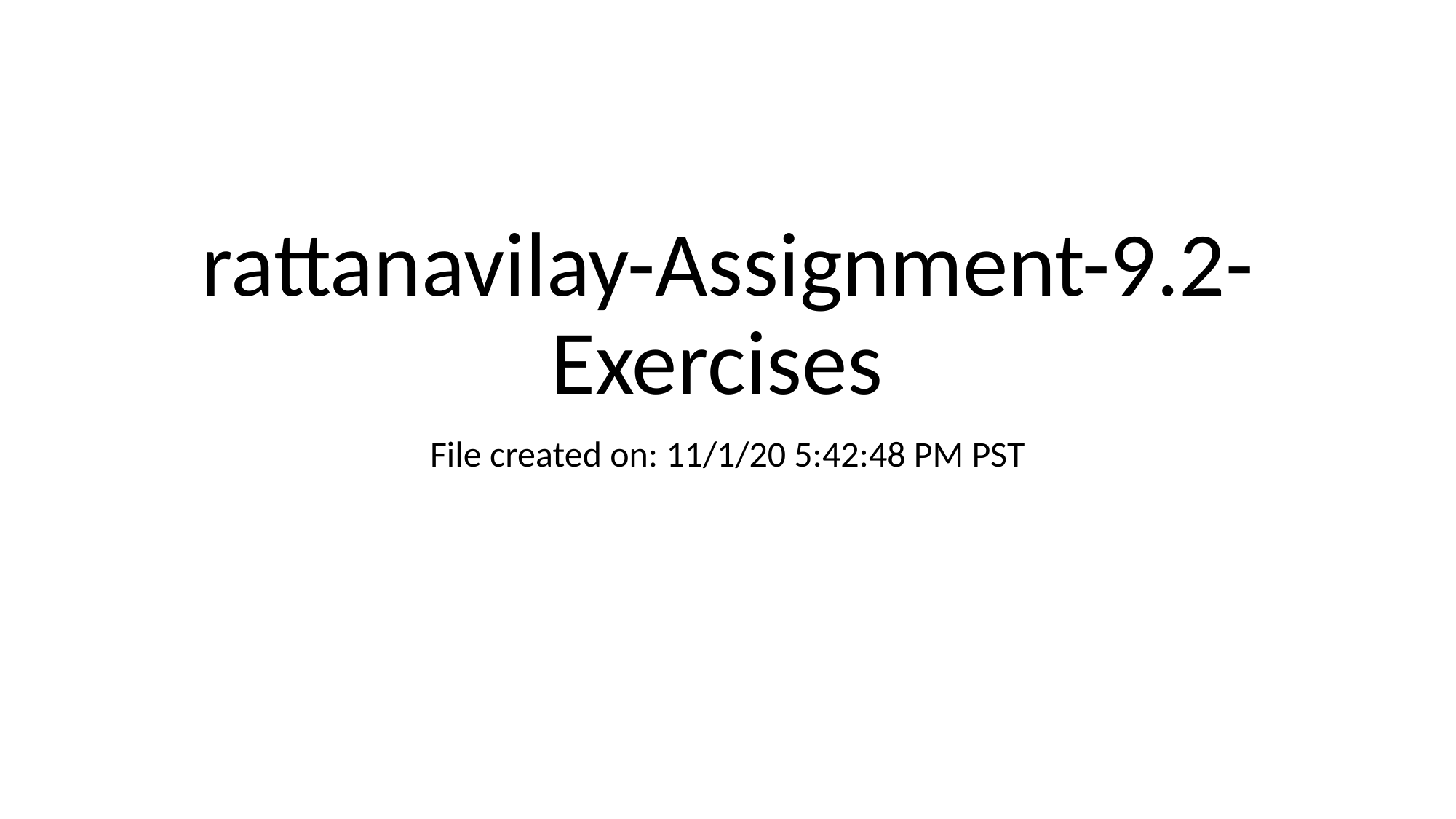

# rattanavilay-Assignment-9.2-Exercises
File created on: 11/1/20 5:42:48 PM PST